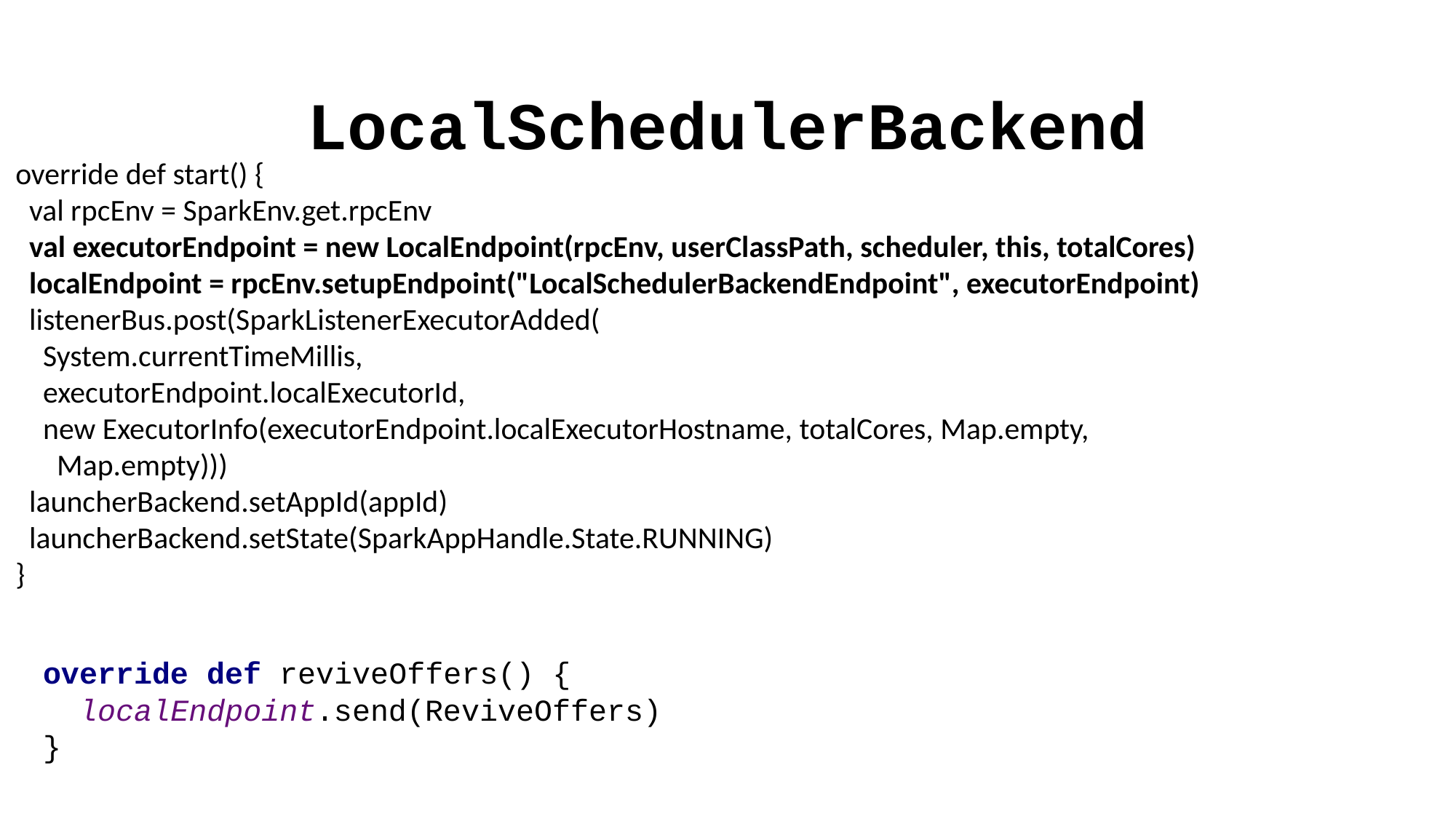

# LocalSchedulerBackend
override def start() {
  val rpcEnv = SparkEnv.get.rpcEnv
  val executorEndpoint = new LocalEndpoint(rpcEnv, userClassPath, scheduler, this, totalCores)
  localEndpoint = rpcEnv.setupEndpoint("LocalSchedulerBackendEndpoint", executorEndpoint)
  listenerBus.post(SparkListenerExecutorAdded(
    System.currentTimeMillis,
    executorEndpoint.localExecutorId,
    new ExecutorInfo(executorEndpoint.localExecutorHostname, totalCores, Map.empty,
      Map.empty)))
  launcherBackend.setAppId(appId)
  launcherBackend.setState(SparkAppHandle.State.RUNNING)
}

override def reviveOffers() {
  localEndpoint.send(ReviveOffers)
}